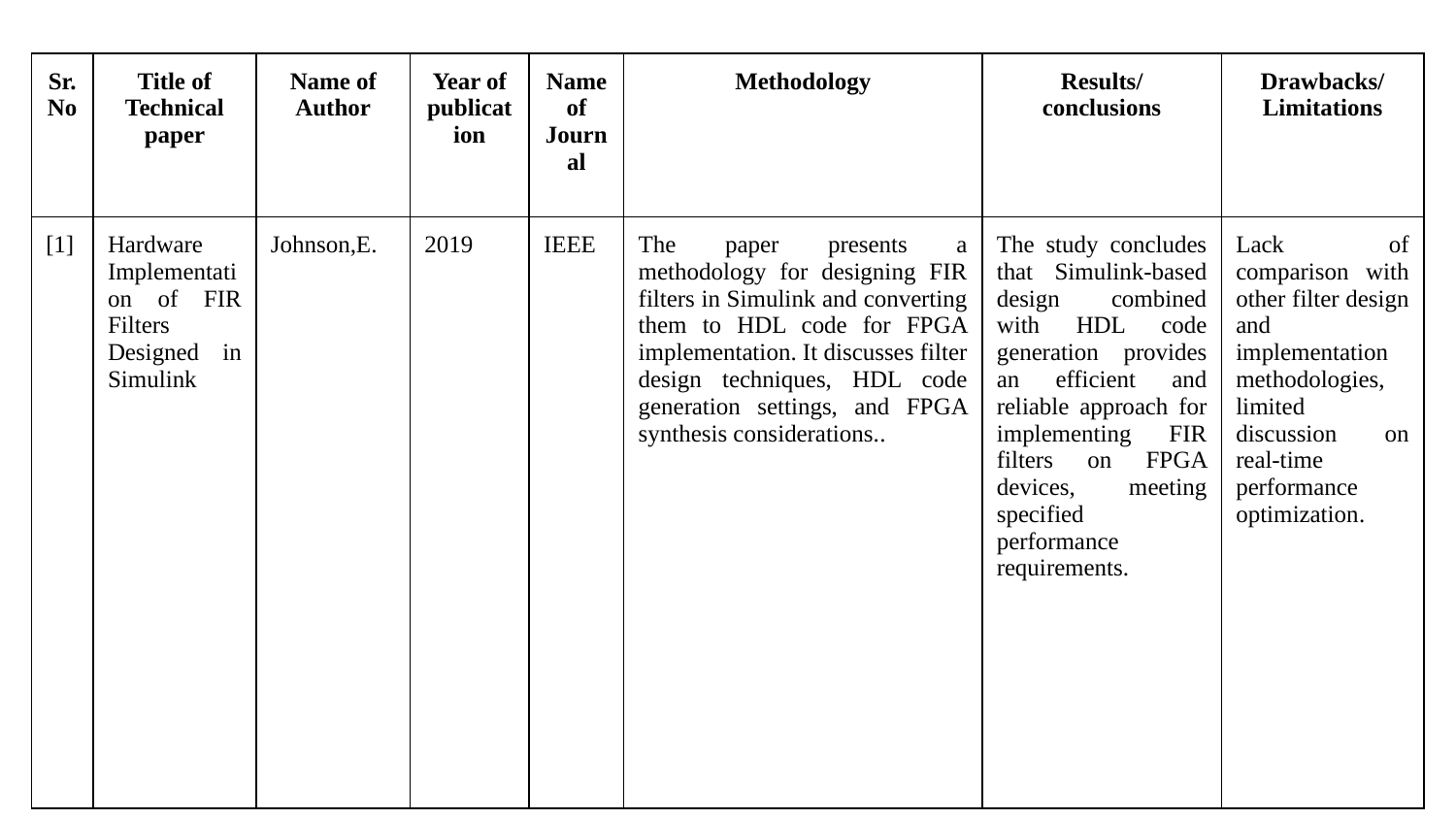

| Sr. No | Title of Technical paper | Name of Author | Year of publication | Name of Journal | Methodology | Results/ conclusions | Drawbacks/ Limitations |
| --- | --- | --- | --- | --- | --- | --- | --- |
| [1] | Hardware Implementation of FIR Filters Designed in Simulink | Johnson,E. | 2019 | IEEE | The paper presents a methodology for designing FIR filters in Simulink and converting them to HDL code for FPGA implementation. It discusses filter design techniques, HDL code generation settings, and FPGA synthesis considerations.. | The study concludes that Simulink-based design combined with HDL code generation provides an efficient and reliable approach for implementing FIR filters on FPGA devices, meeting specified performance requirements. | Lack of comparison with other filter design and implementation methodologies, limited discussion on real-time performance optimization. |